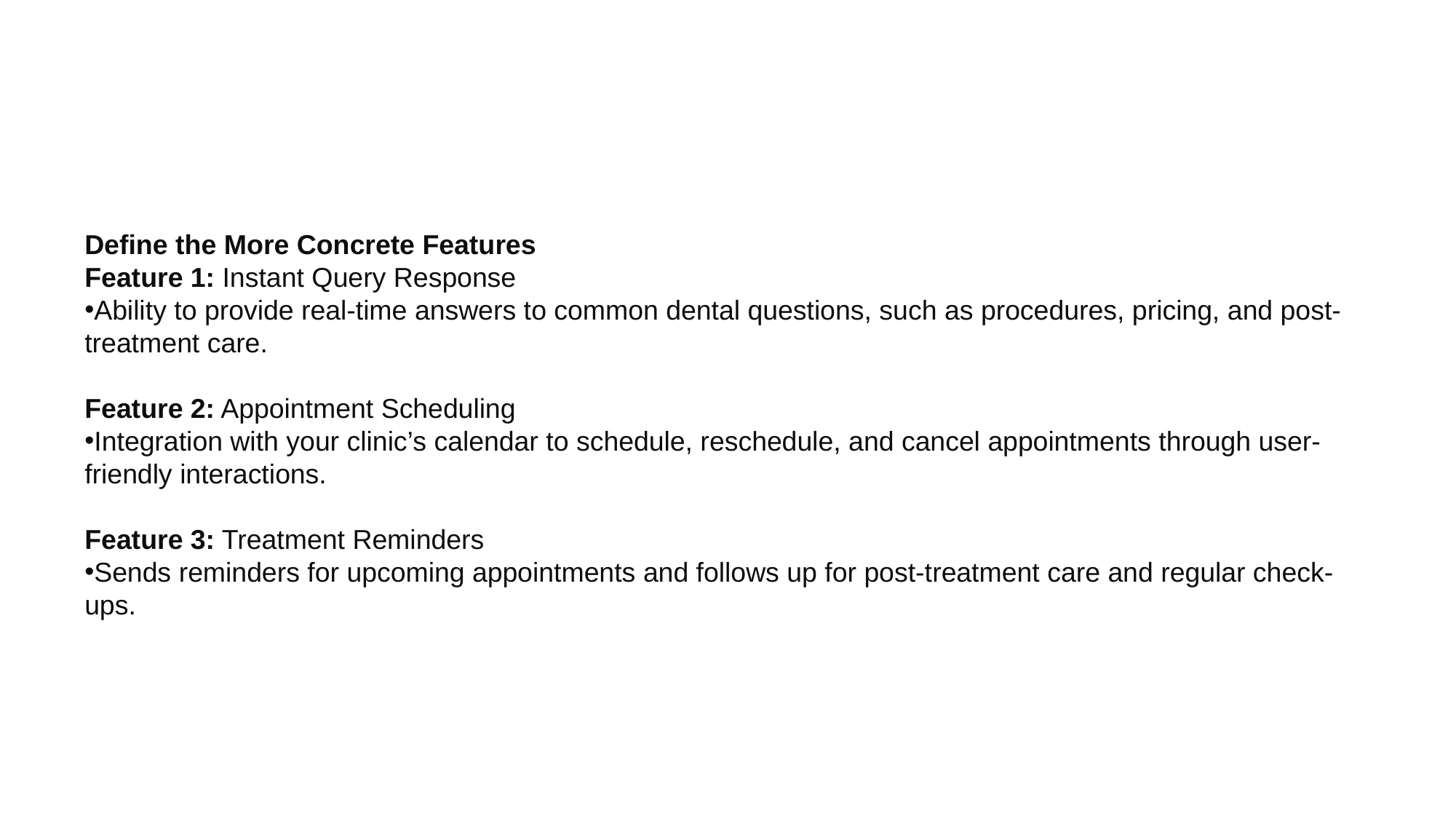

Define the More Concrete Features
Feature 1: Instant Query Response
Ability to provide real-time answers to common dental questions, such as procedures, pricing, and post-treatment care.

Feature 2: Appointment Scheduling
Integration with your clinic’s calendar to schedule, reschedule, and cancel appointments through user-friendly interactions.

Feature 3: Treatment Reminders
Sends reminders for upcoming appointments and follows up for post-treatment care and regular check-ups.